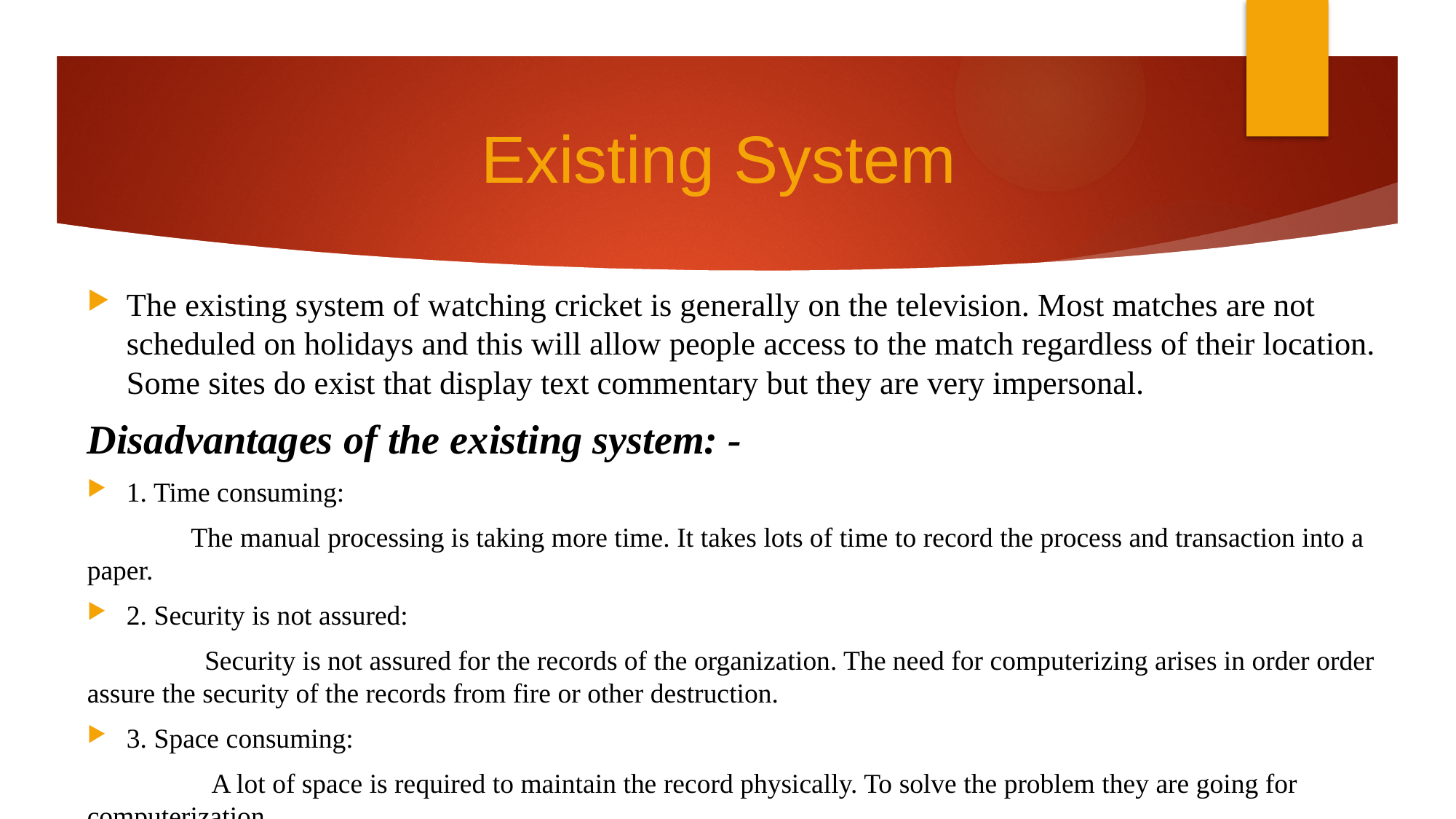

# Existing System
The existing system of watching cricket is generally on the television. Most matches are not scheduled on holidays and this will allow people access to the match regardless of their location. Some sites do exist that display text commentary but they are very impersonal.
Disadvantages of the existing system: -
1. Time consuming:
               The manual processing is taking more time. It takes lots of time to record the process and transaction into a paper.
2. Security is not assured:
                 Security is not assured for the records of the organization. The need for computerizing arises in order order assure the security of the records from fire or other destruction.
3. Space consuming:
                  A lot of space is required to maintain the record physically. To solve the problem they are going for computerization.